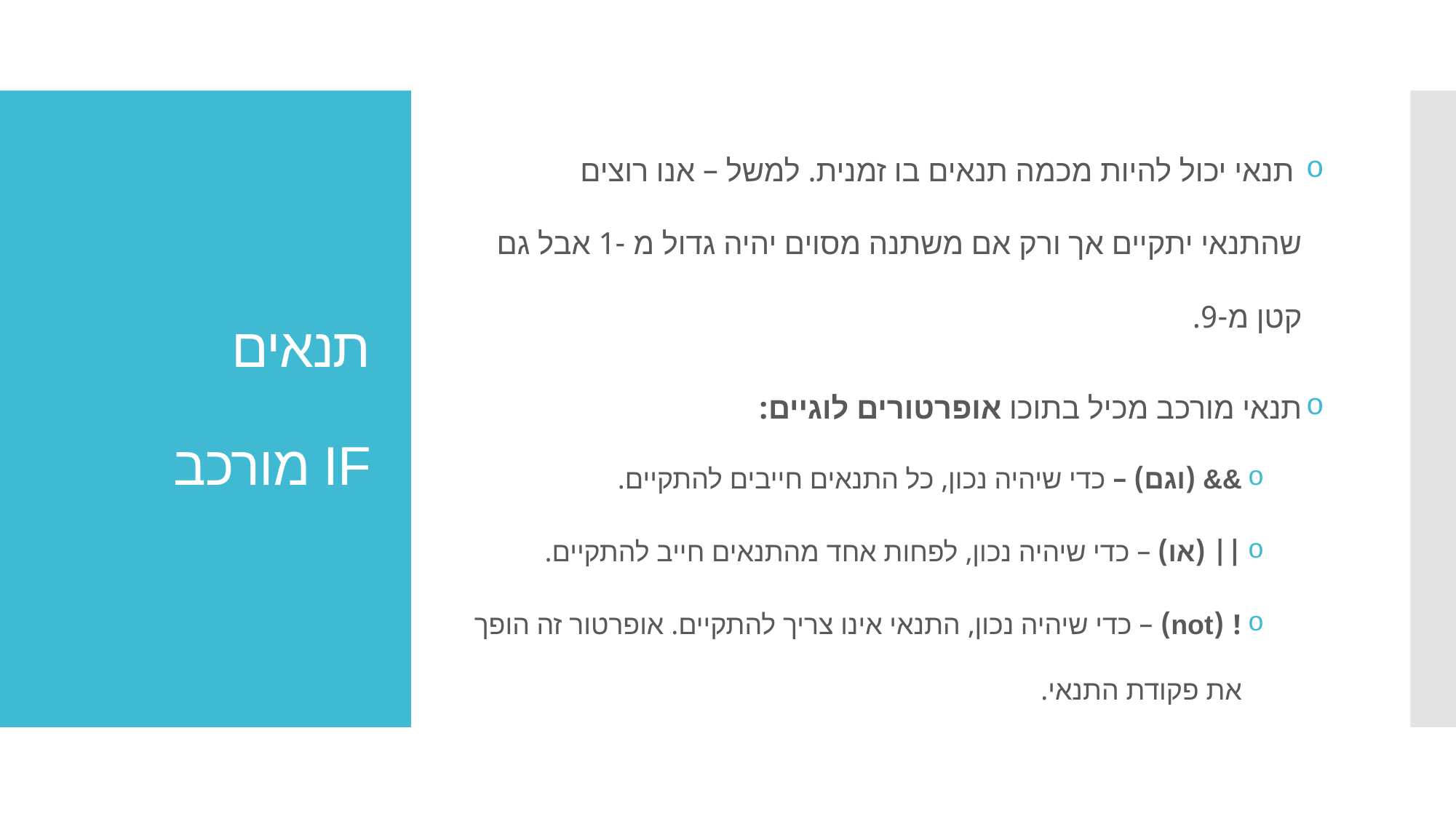

תנאי יכול להיות מכמה תנאים בו זמנית. למשל – אנו רוצים שהתנאי יתקיים אך ורק אם משתנה מסוים יהיה גדול מ -1 אבל גם קטן מ-9.
תנאי מורכב מכיל בתוכו אופרטורים לוגיים:
&& (וגם) – כדי שיהיה נכון, כל התנאים חייבים להתקיים.
|| (או) – כדי שיהיה נכון, לפחות אחד מהתנאים חייב להתקיים.
! (not) – כדי שיהיה נכון, התנאי אינו צריך להתקיים. אופרטור זה הופך את פקודת התנאי.
# תנאים IF מורכב